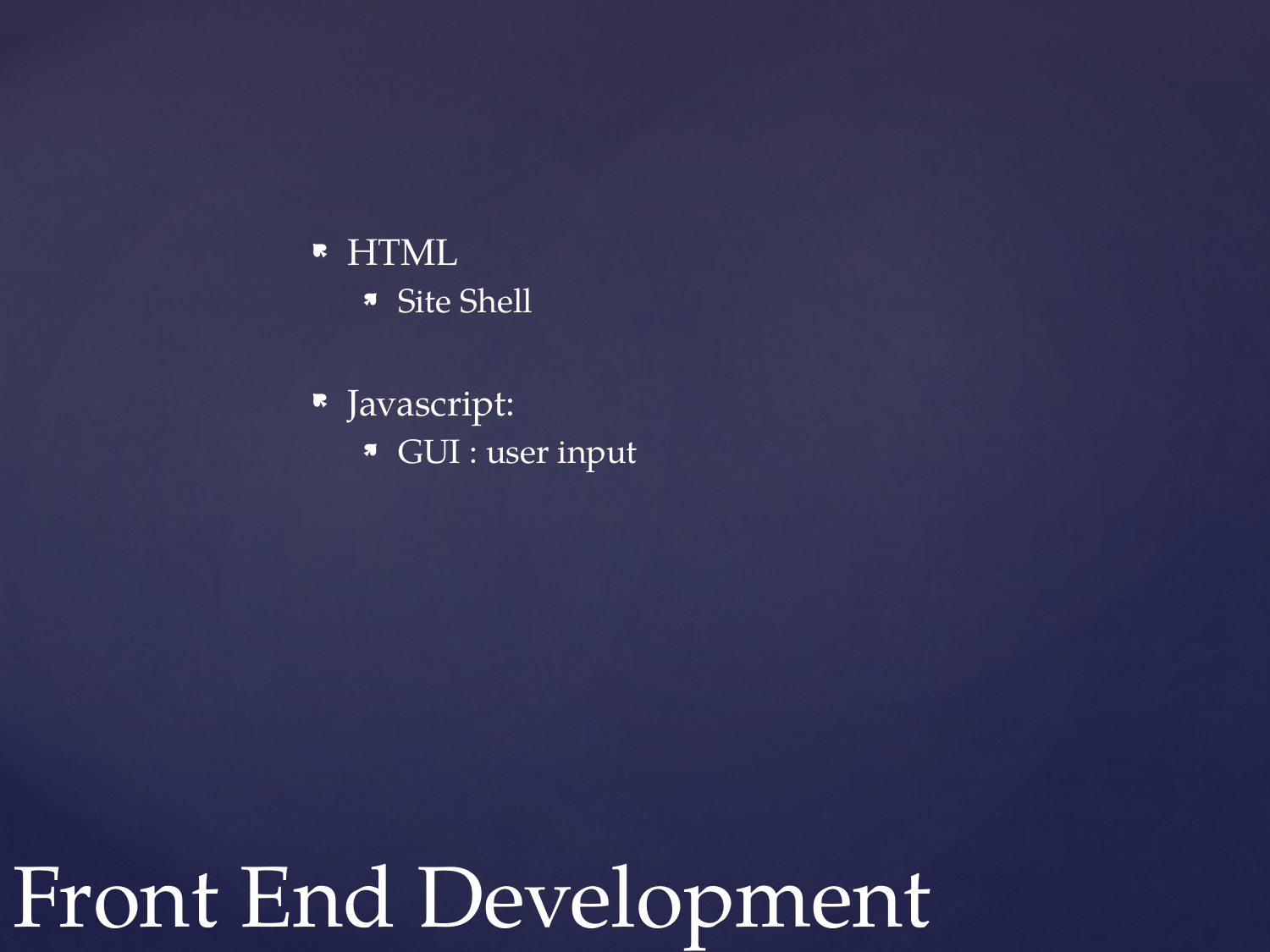

HTML
Site Shell

Javascript:
GUI : user input
# Front End Development